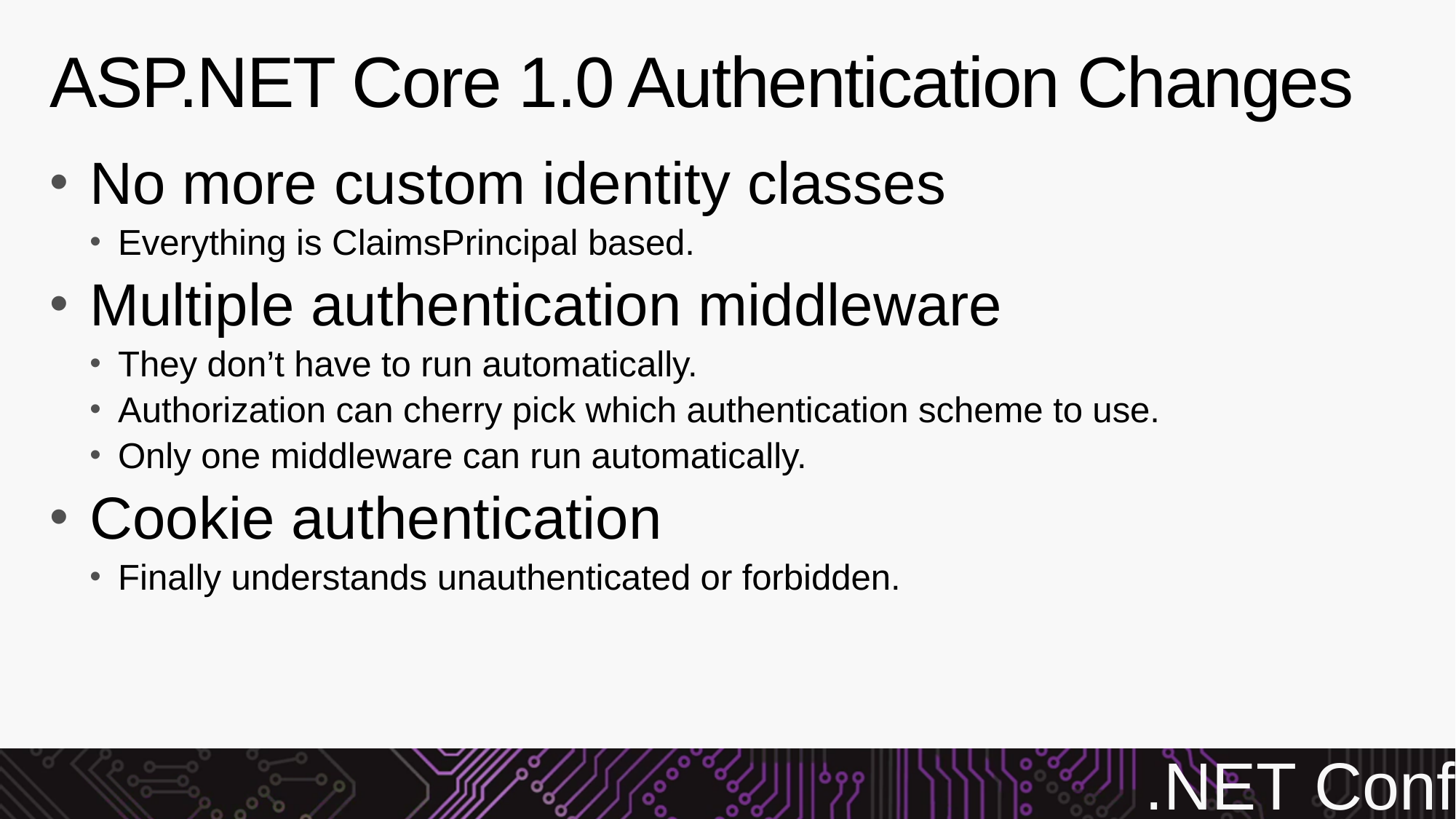

# ASP.NET Core 1.0 Authentication Changes
No more custom identity classes
Everything is ClaimsPrincipal based.
Multiple authentication middleware
They don’t have to run automatically.
Authorization can cherry pick which authentication scheme to use.
Only one middleware can run automatically.
Cookie authentication
Finally understands unauthenticated or forbidden.